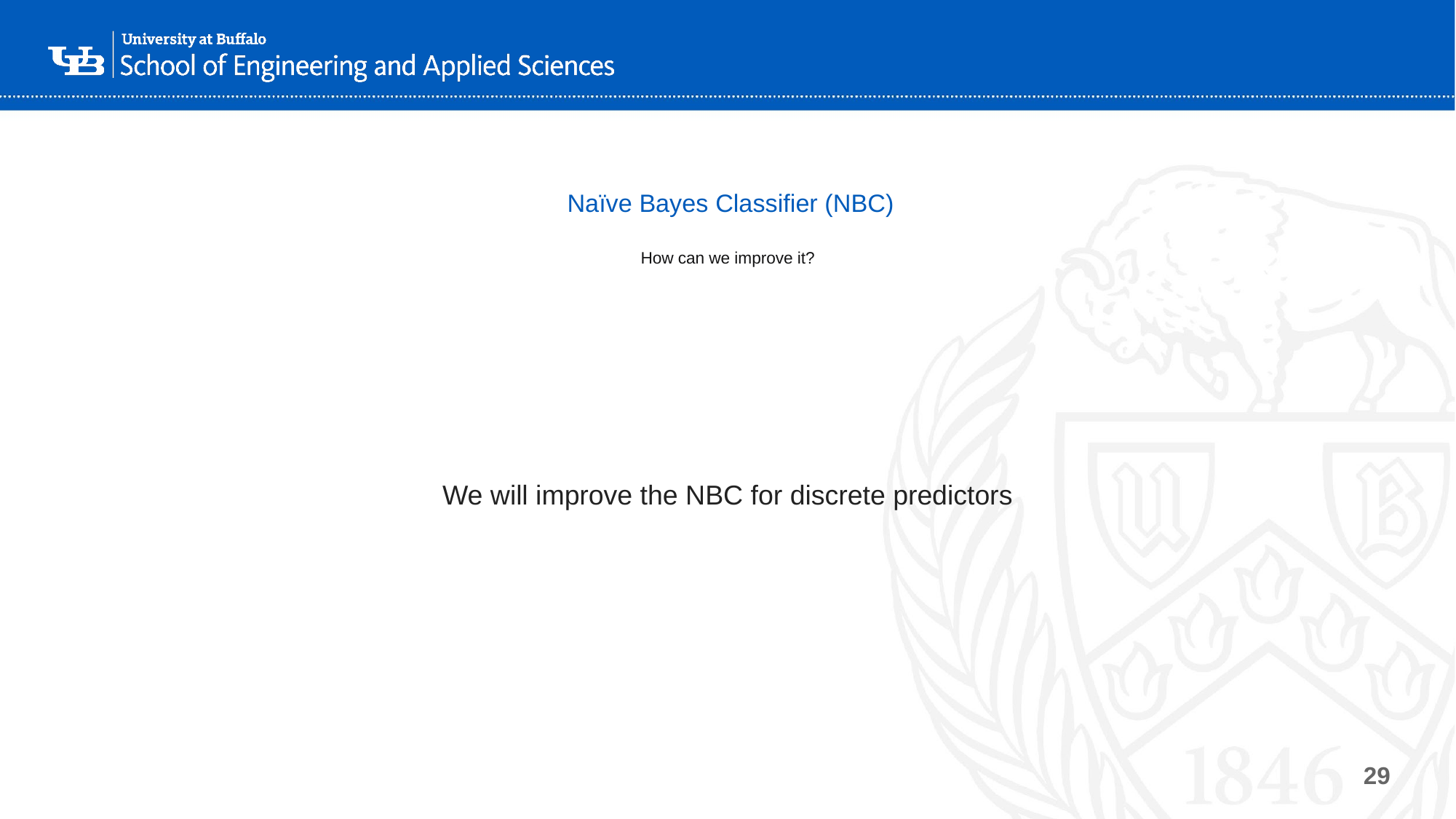

# Naïve Bayes Classifier (NBC)

How can we improve it?

We will improve the NBC for discrete predictors